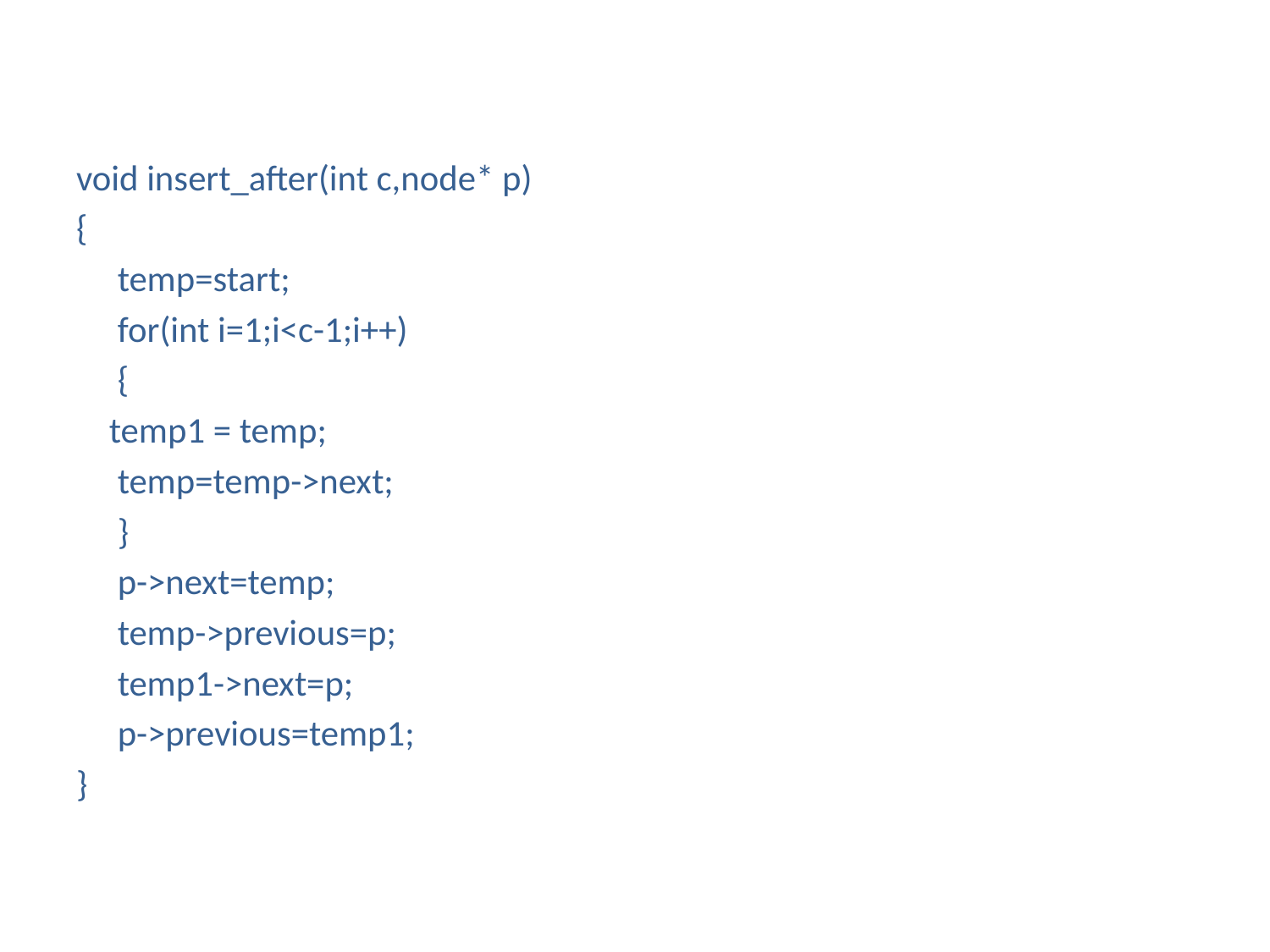

void insert_after(int c,node* p)
{
     temp=start;
     for(int i=1;i<c-1;i++)
     {
    temp1 = temp;
     temp=temp->next;
     }
     p->next=temp;
     temp->previous=p;
     temp1->next=p;
     p->previous=temp1;
}